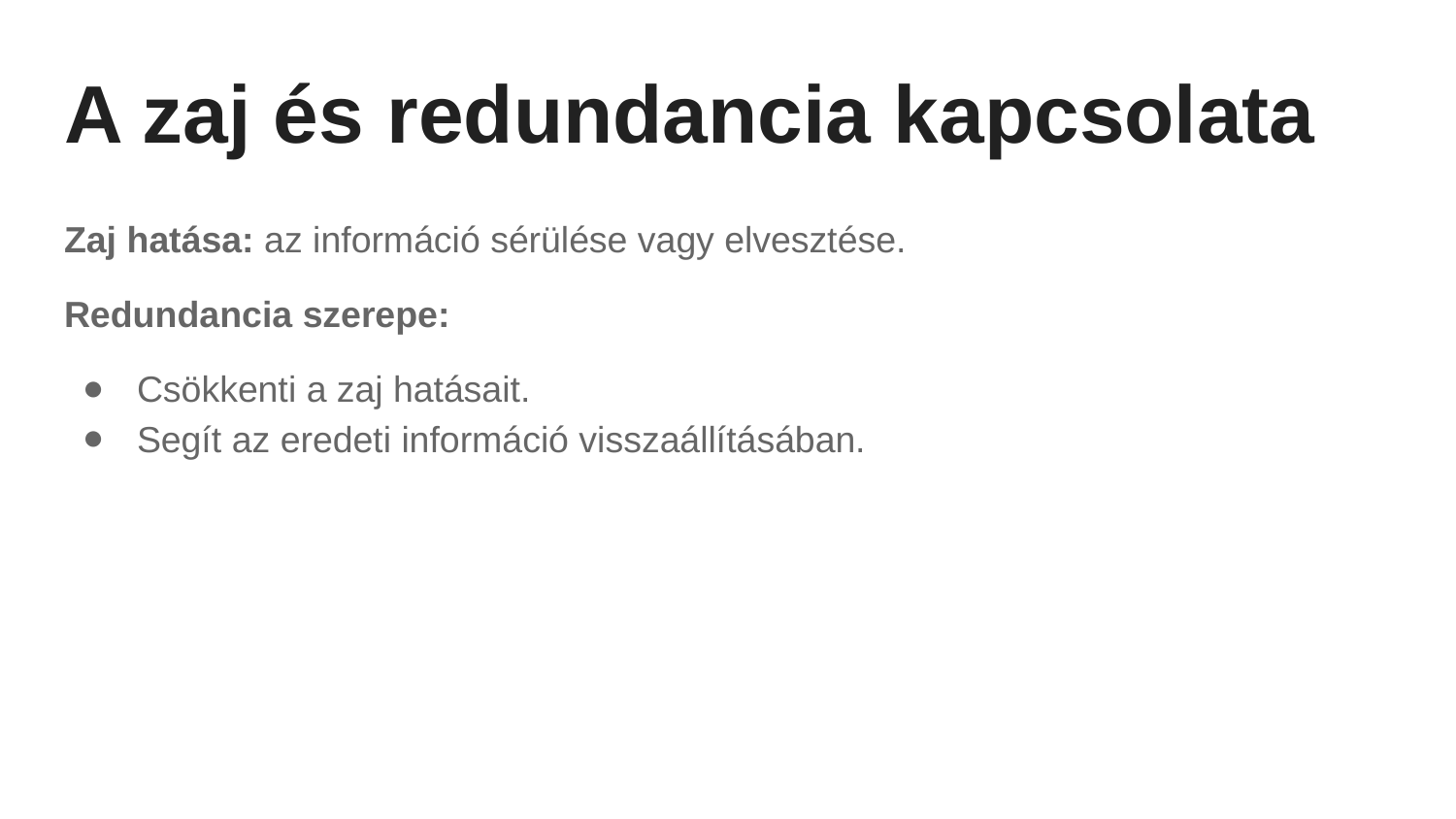

# A zaj és redundancia kapcsolata
Zaj hatása: az információ sérülése vagy elvesztése.
Redundancia szerepe:
Csökkenti a zaj hatásait.
Segít az eredeti információ visszaállításában.